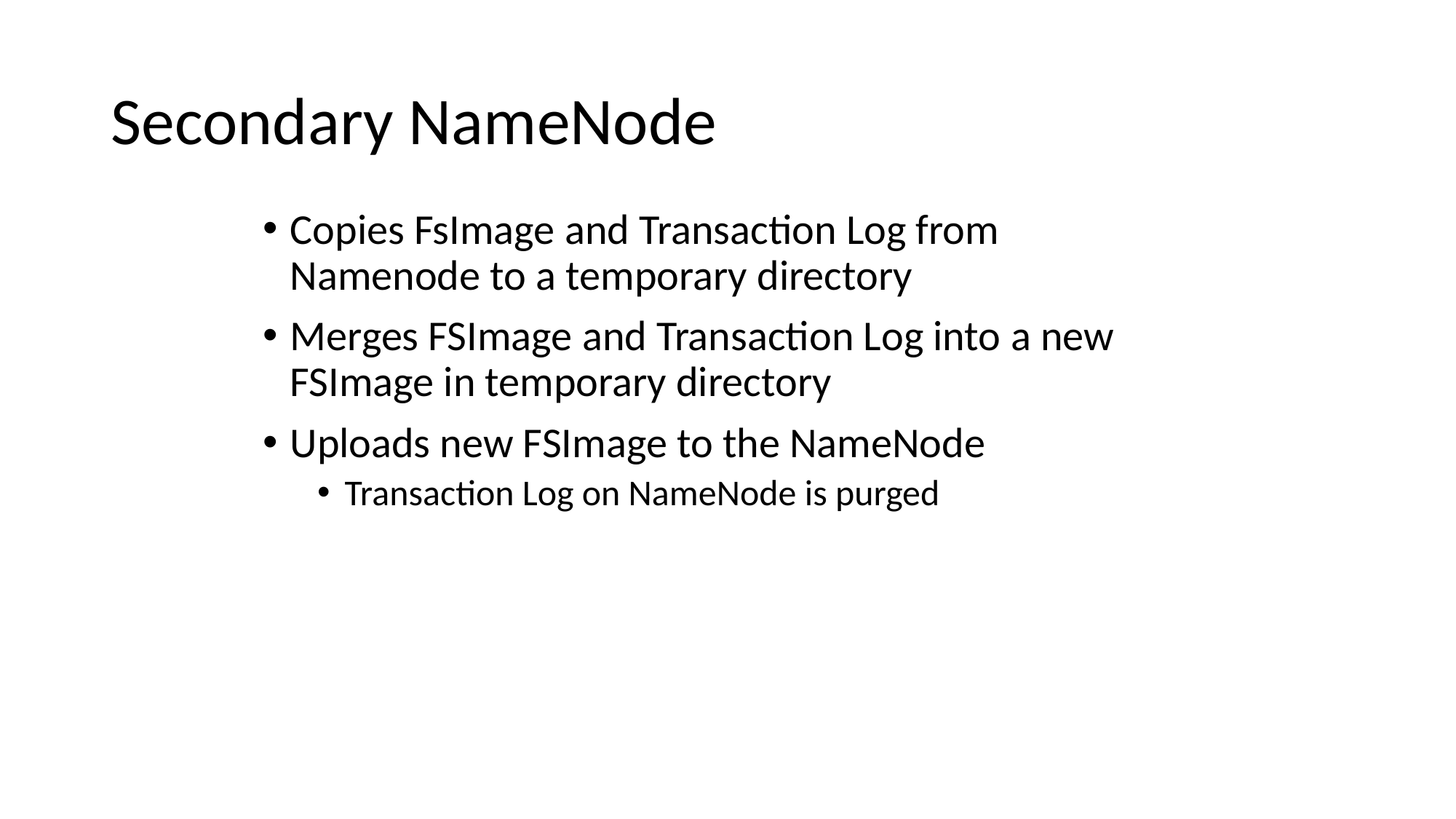

# Secondary NameNode
Copies FsImage and Transaction Log from Namenode to a temporary directory
Merges FSImage and Transaction Log into a new FSImage in temporary directory
Uploads new FSImage to the NameNode
Transaction Log on NameNode is purged